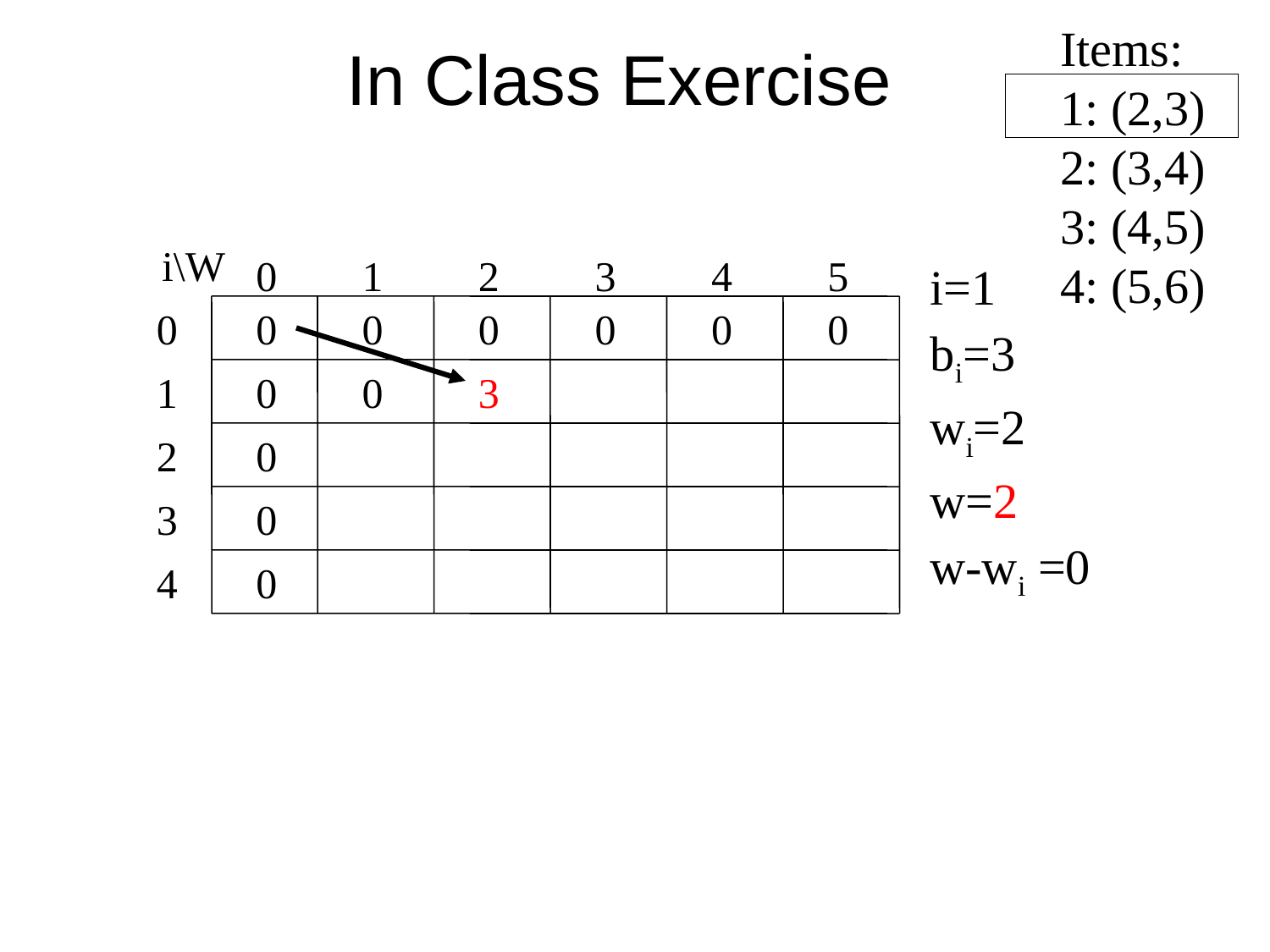

Items:
1: (2,3)
2: (3,4)
3: (4,5)
4: (5,6)
# In Class Exercise

i\W
0
1
2
3
4
5
0

0

0

0

0

0

0

1

2

3

4

0
0
0
0
0
i=1
bi=3
wi=2
w=2
w-wi =0

3